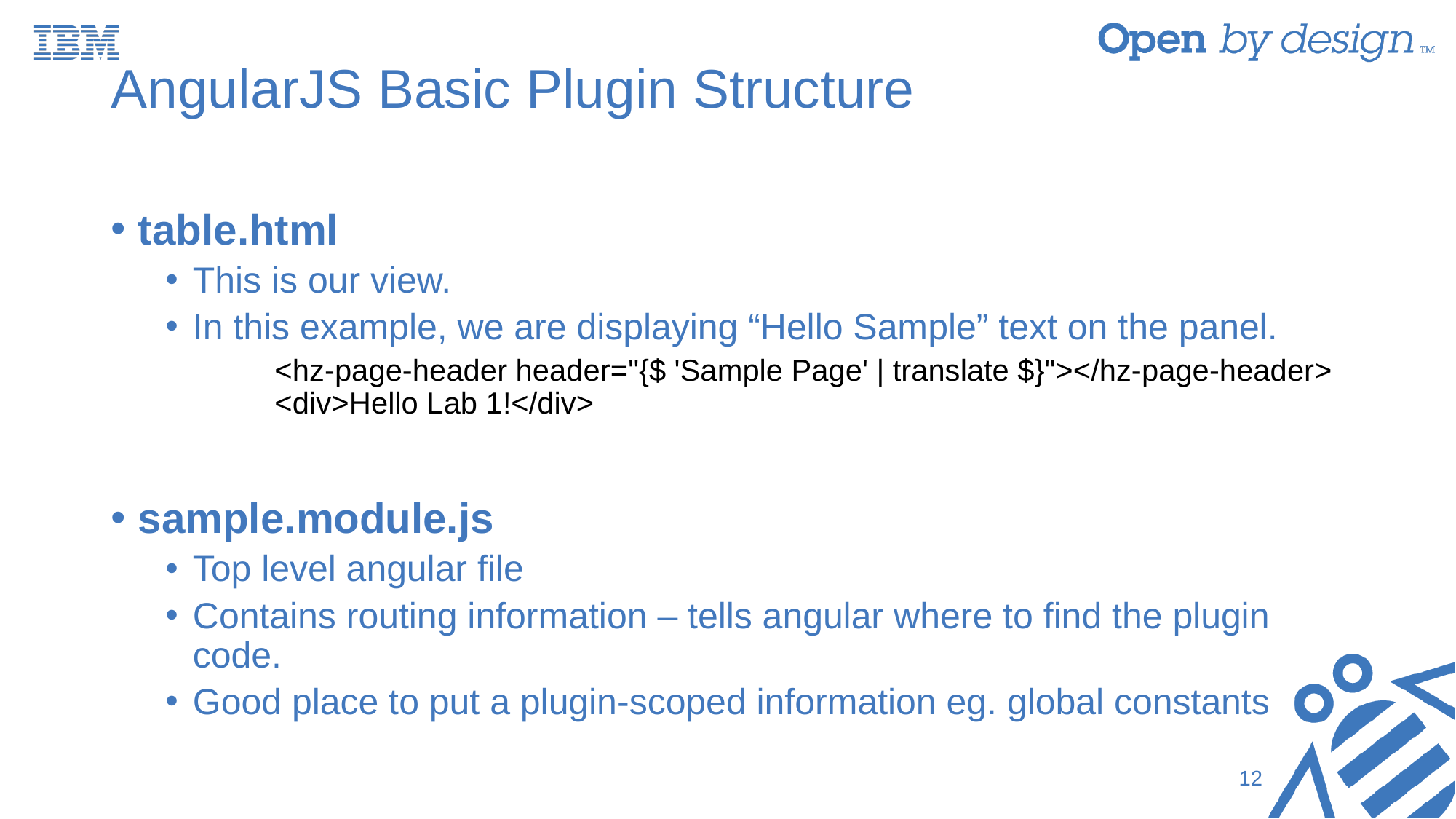

# AngularJS Basic Plugin Structure

table.html
This is our view.
In this example, we are displaying “Hello Sample” text on the panel.
<hz-page-header header="{$ 'Sample Page' | translate $}"></hz-page-header> <div>Hello Lab 1!</div>

sample.module.js
Top level angular file
Contains routing information – tells angular where to find the plugin code.
Good place to put a plugin-scoped information eg. global constants

12